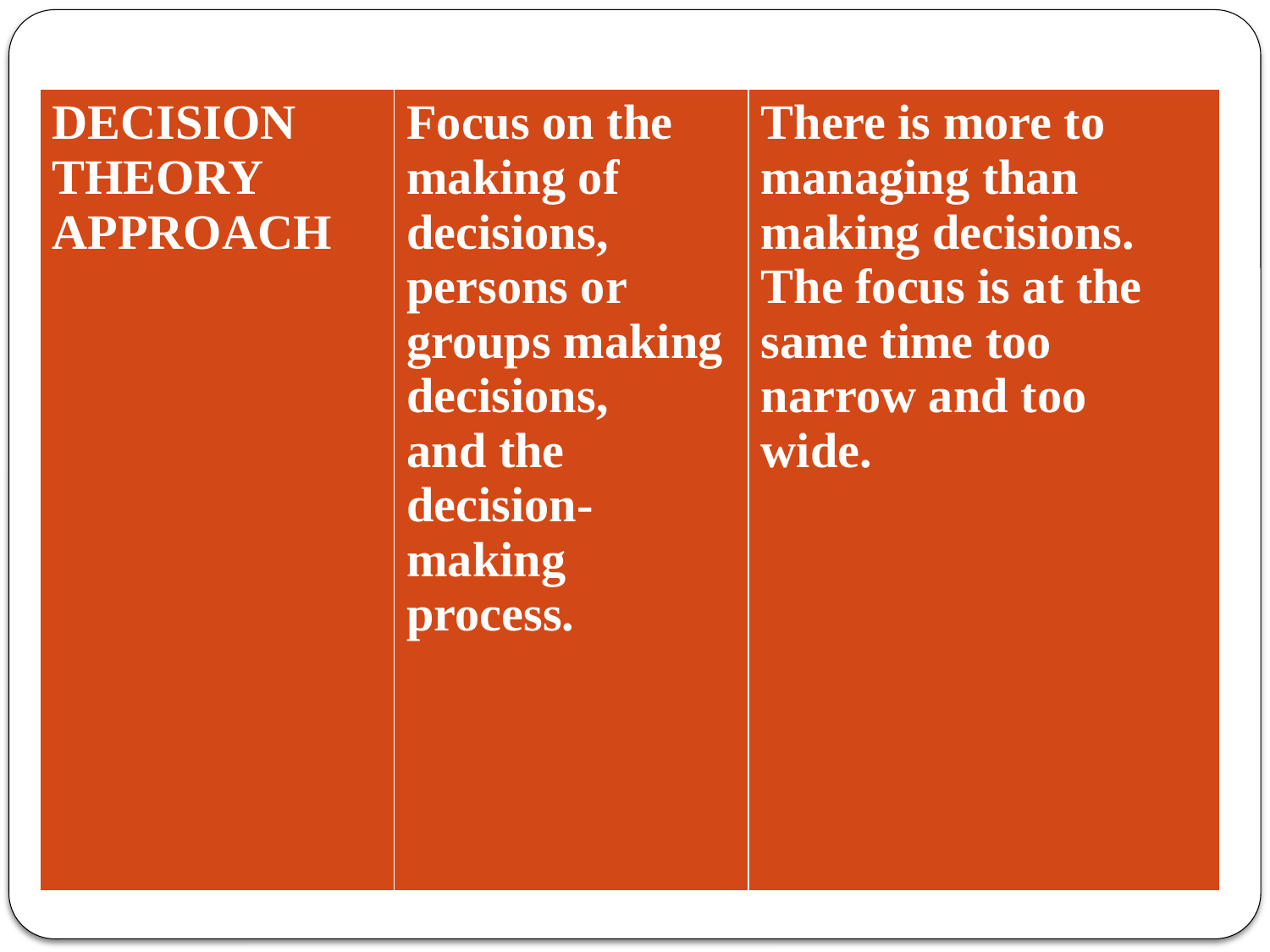

| DECISION THEORY APPROACH | Focus on the making of decisions, persons or groups making decisions, and the decision-making process. | There is more to managing than making decisions. The focus is at the same time too narrow and too wide. |
| --- | --- | --- |